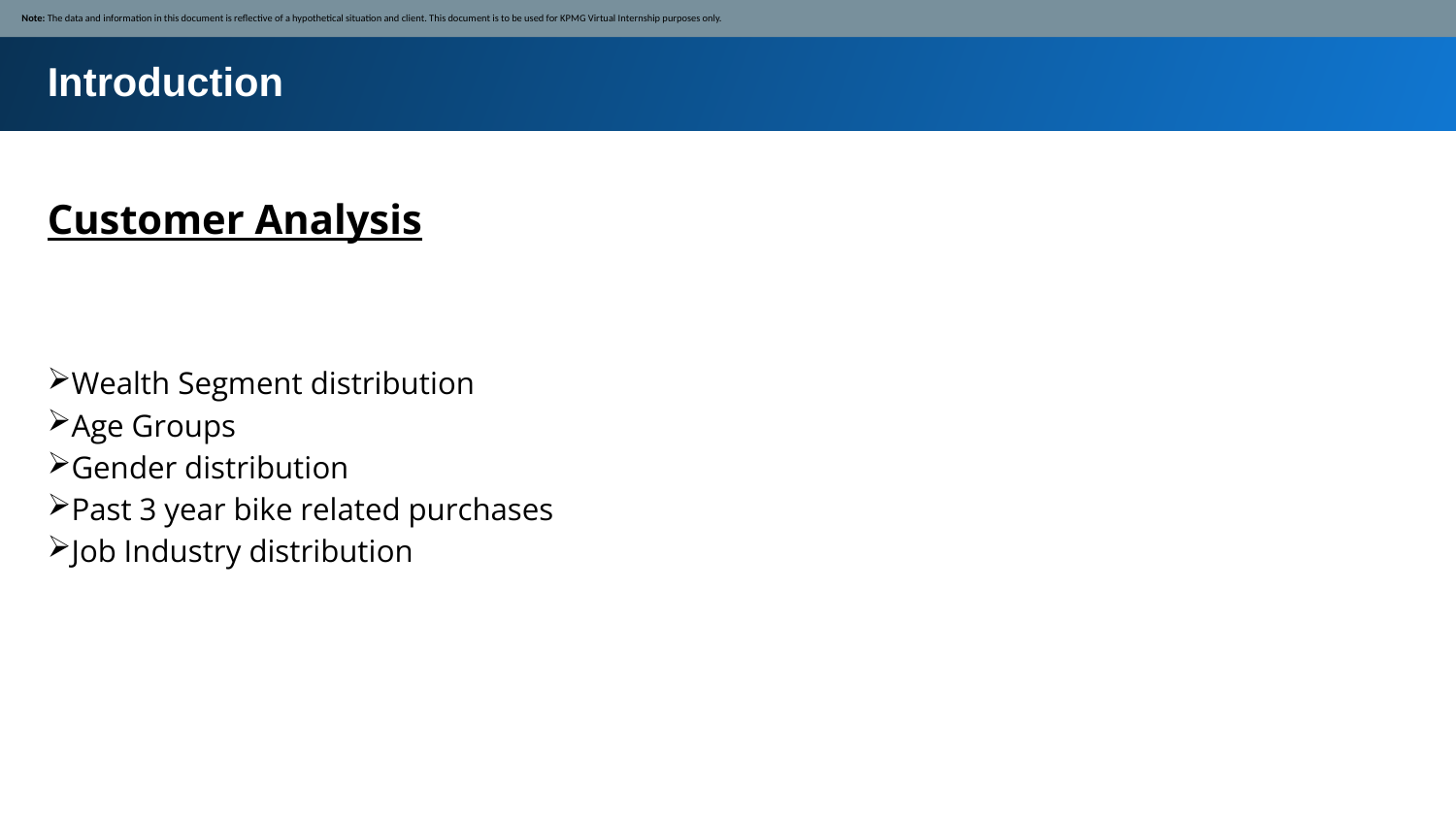

Note: The data and information in this document is reflective of a hypothetical situation and client. This document is to be used for KPMG Virtual Internship purposes only.
Introduction
Customer Analysis
Wealth Segment distribution
Age Groups
Gender distribution
Past 3 year bike related purchases
Job Industry distribution